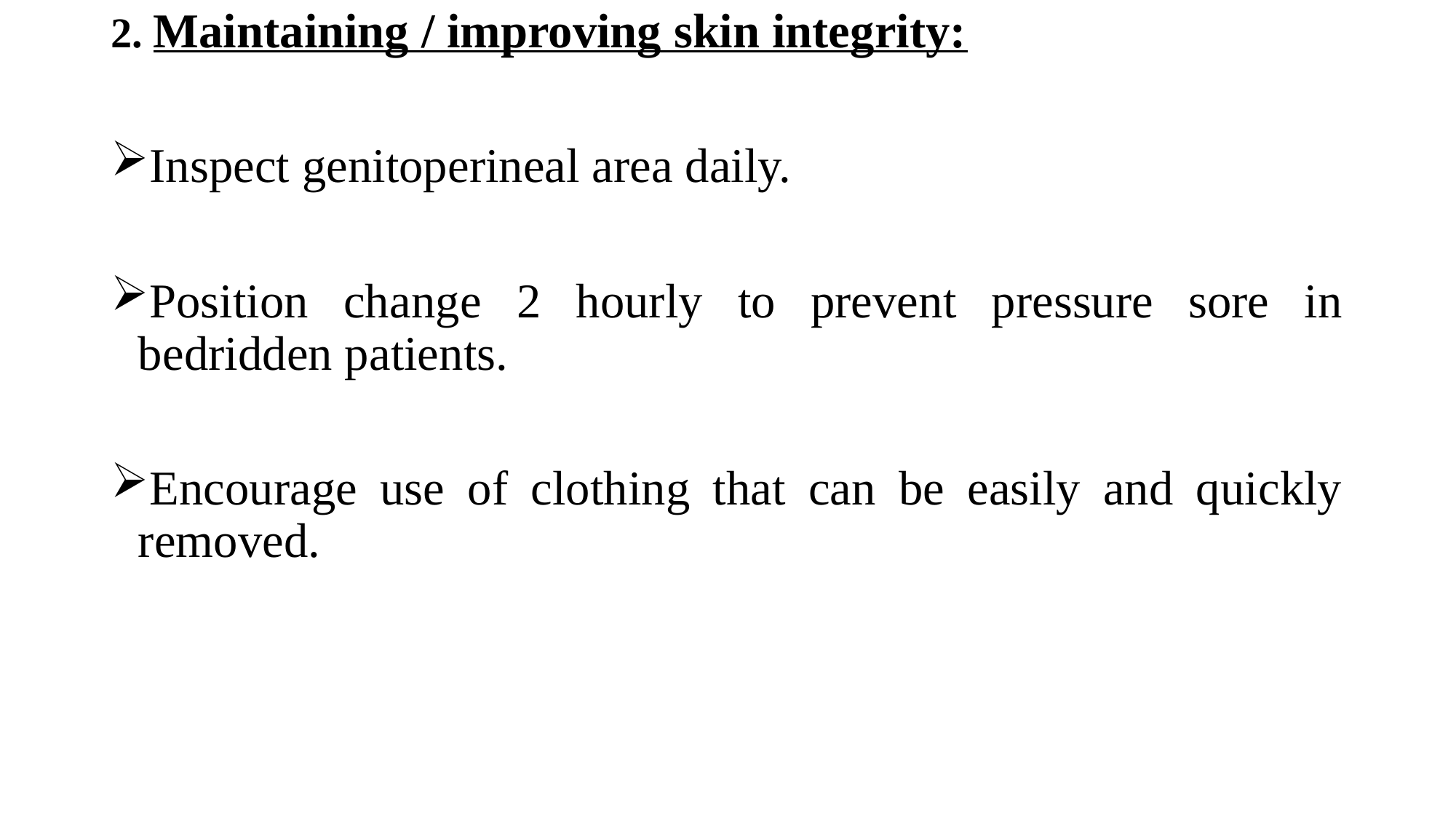

2. Maintaining / improving skin integrity:

Inspect genitoperineal area daily.

Position change 2 hourly to prevent pressure sore in bedridden patients.

Encourage use of clothing that can be easily and quickly removed.